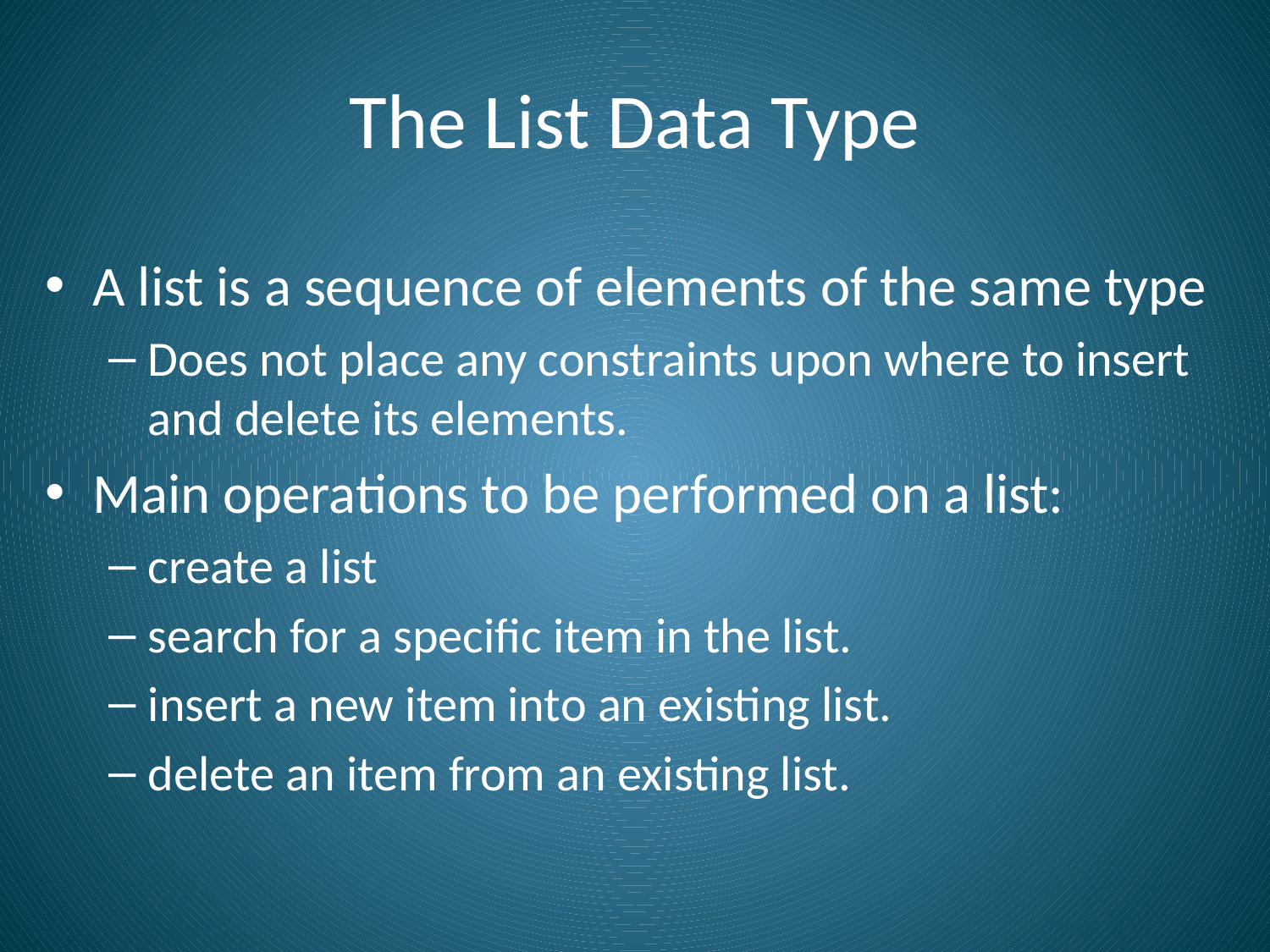

# The List Data Type
A list is a sequence of elements of the same type
Does not place any constraints upon where to insert and delete its elements.
Main operations to be performed on a list:
create a list
search for a specific item in the list.
insert a new item into an existing list.
delete an item from an existing list.